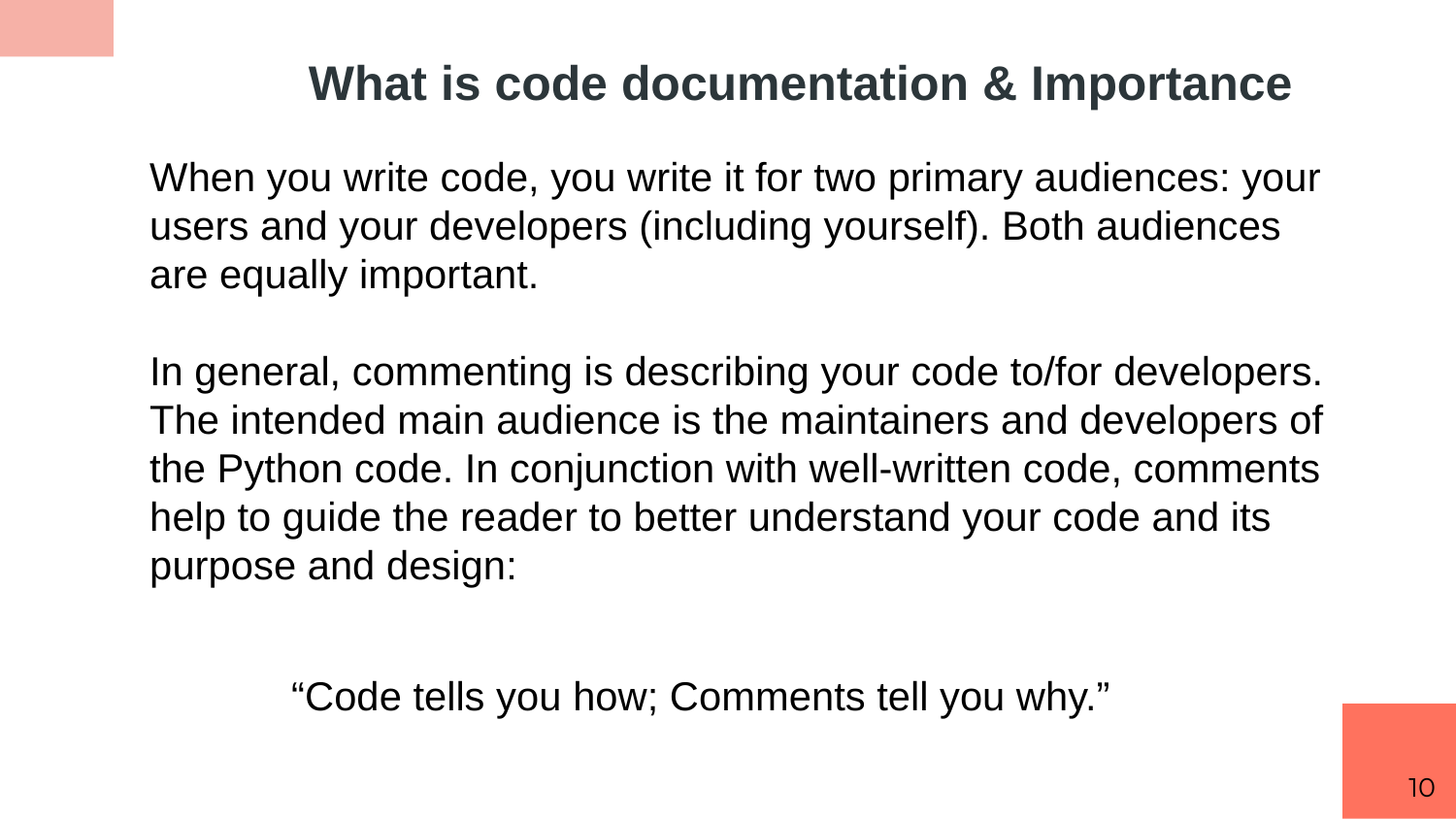

What is code documentation & Importance
When you write code, you write it for two primary audiences: your users and your developers (including yourself). Both audiences are equally important.

In general, commenting is describing your code to/for developers. The intended main audience is the maintainers and developers of the Python code. In conjunction with well-written code, comments help to guide the reader to better understand your code and its purpose and design:
“Code tells you how; Comments tell you why.”
10